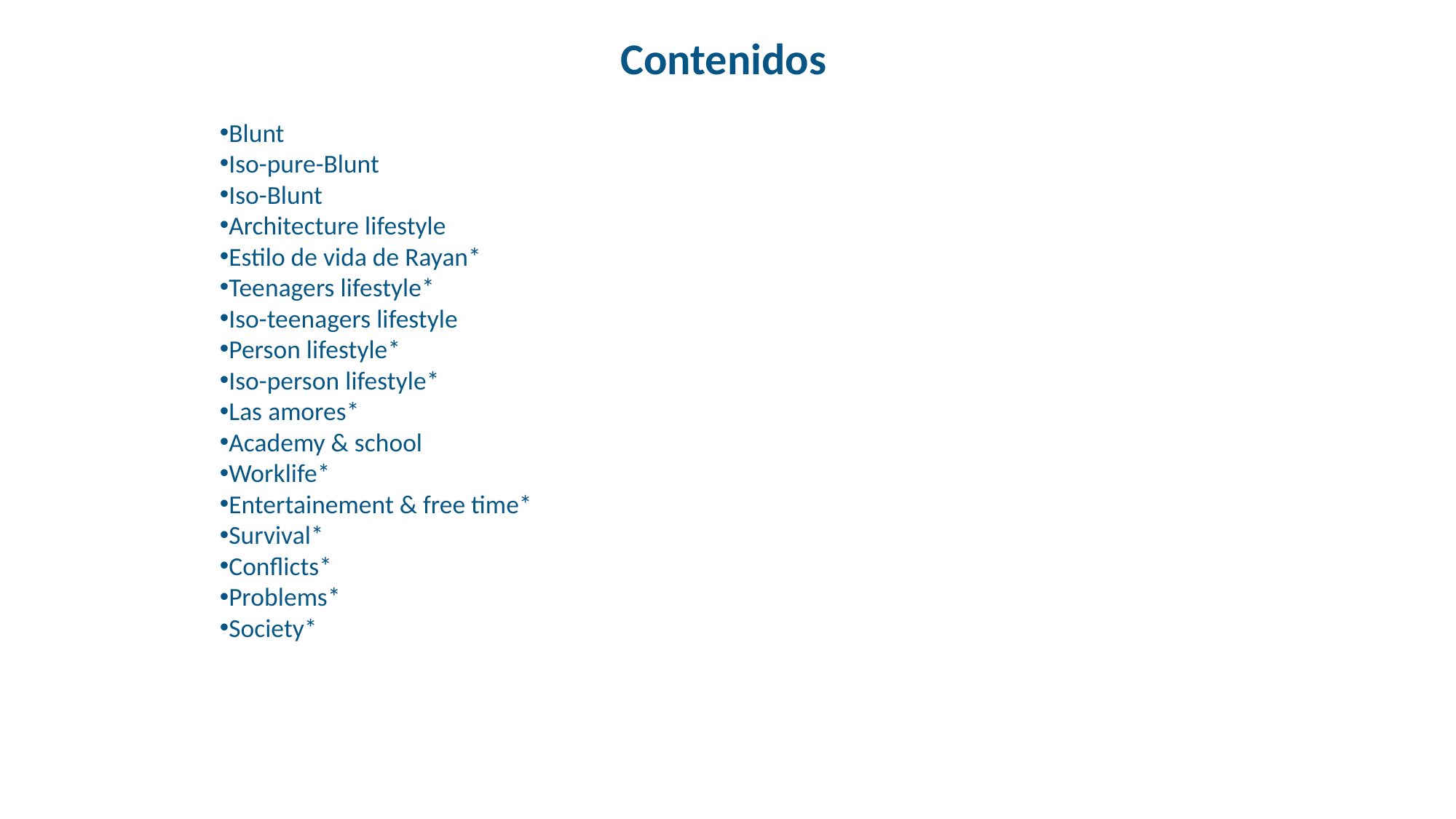

Contenidos
Blunt
Iso-pure-Blunt
Iso-Blunt
Architecture lifestyle
Estilo de vida de Rayan*
Teenagers lifestyle*
Iso-teenagers lifestyle
Person lifestyle*
Iso-person lifestyle*
Las amores*
Academy & school
Worklife*
Entertainement & free time*
Survival*
Conflicts*
Problems*
Society*